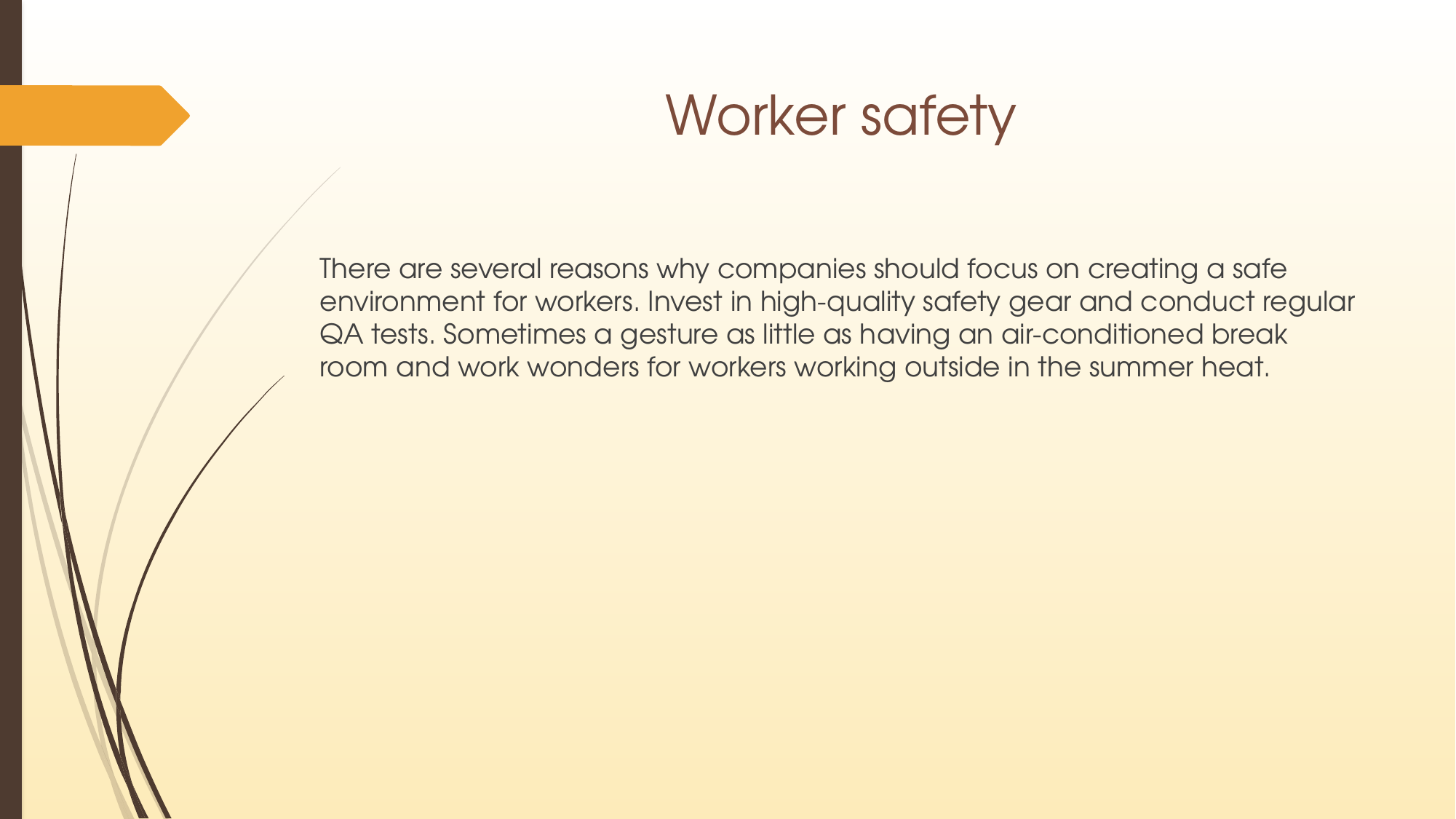

# Worker safety
There are several reasons why companies should focus on creating a safe environment for workers. Invest in high-quality safety gear and conduct regular QA tests. Sometimes a gesture as little as having an air-conditioned break room and work wonders for workers working outside in the summer heat.